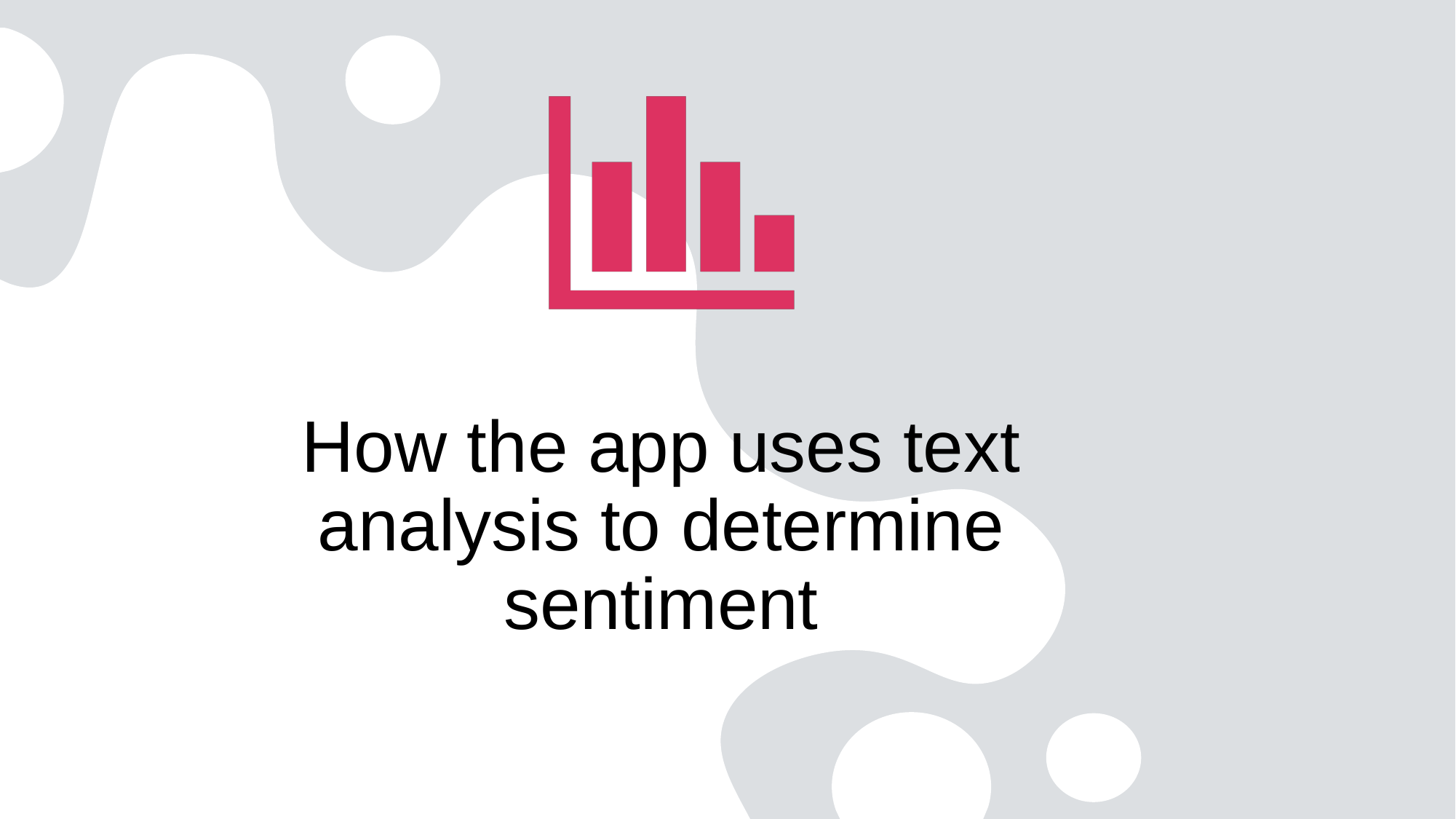

How the app uses text analysis to determine sentiment